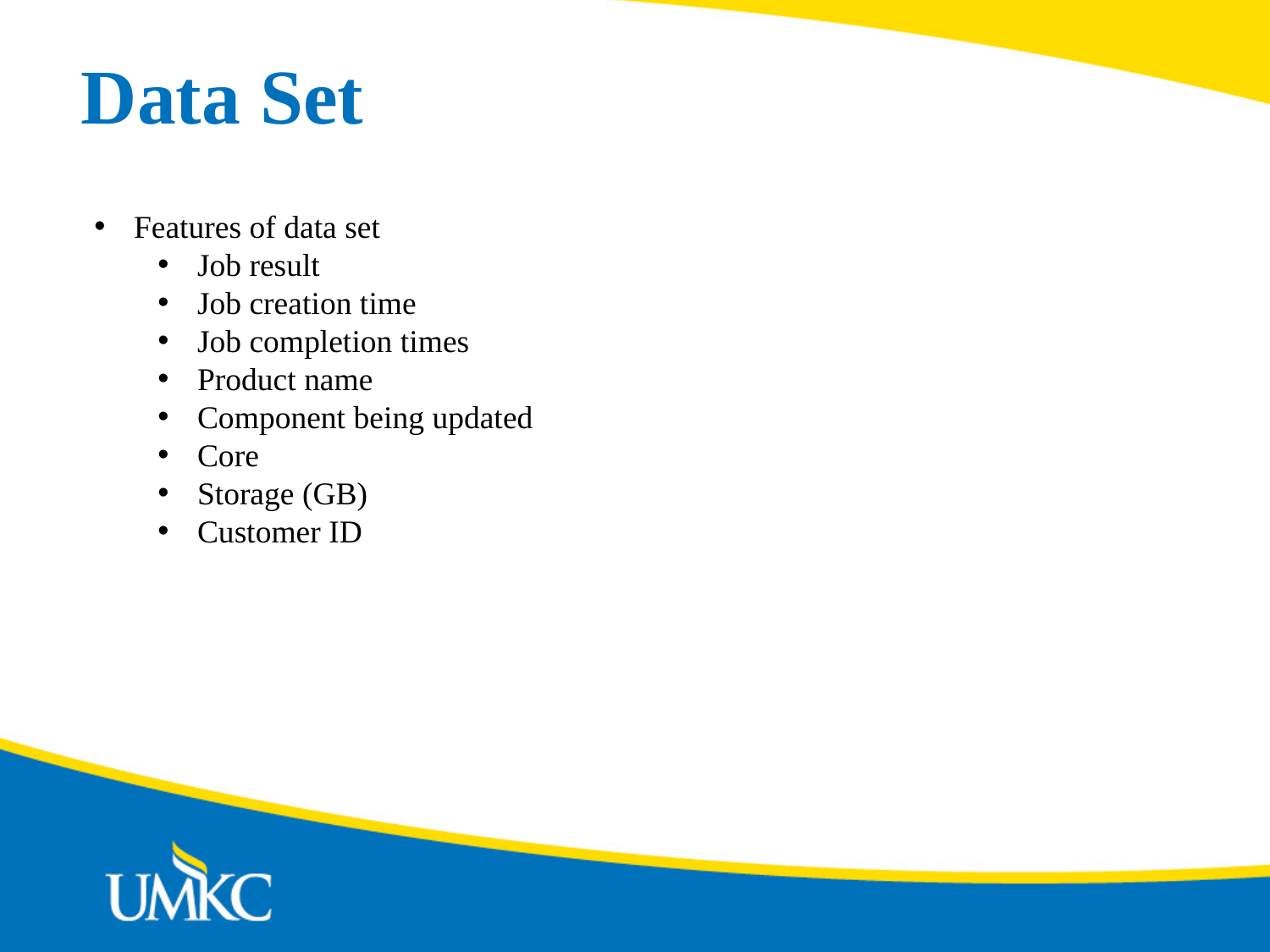

Data Set
Features of data set
Job result
Job creation time
Job completion times
Product name
Component being updated
Core
Storage (GB)
Customer ID